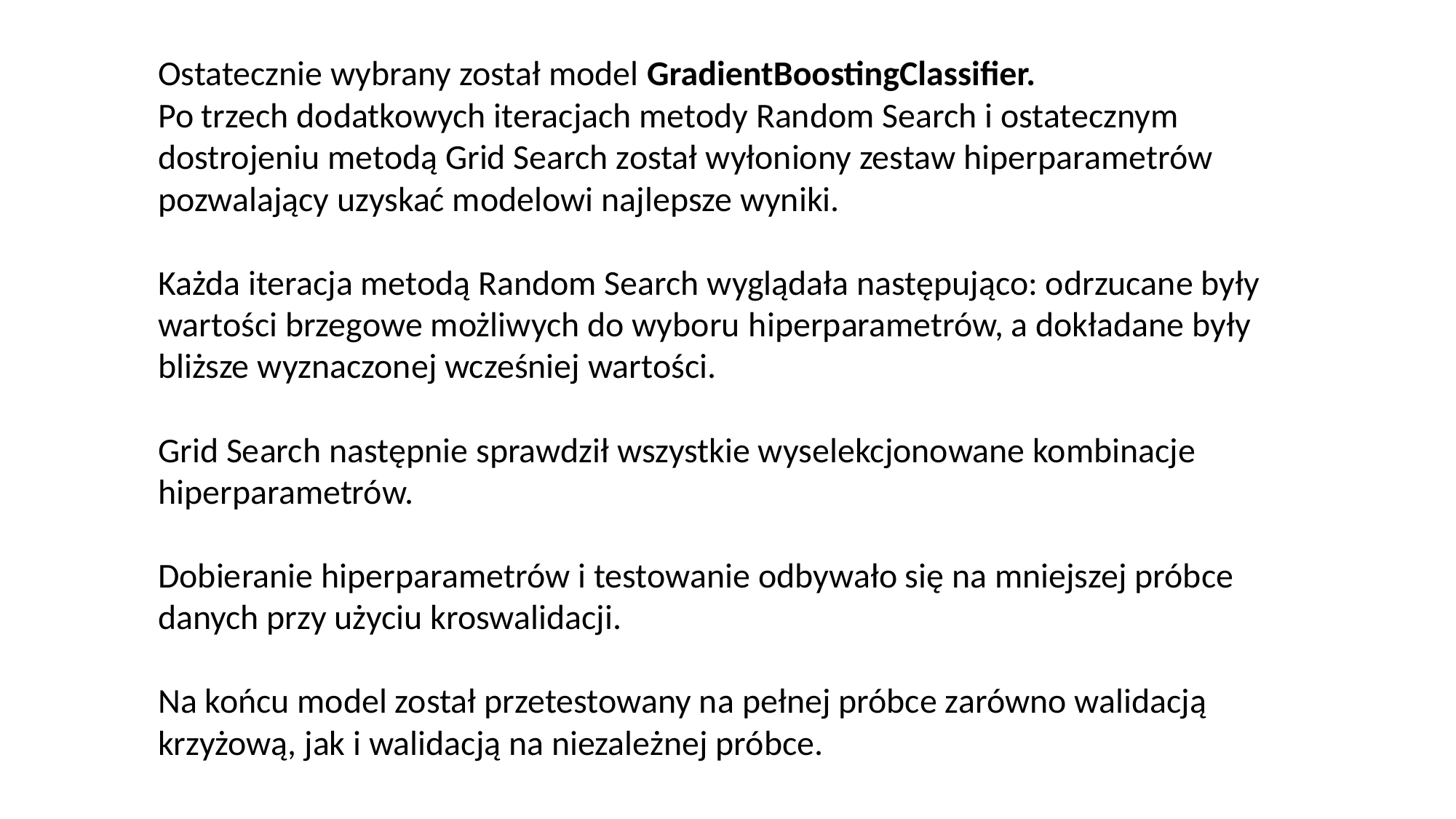

Ostatecznie wybrany został model GradientBoostingClassifier.
Po trzech dodatkowych iteracjach metody Random Search i ostatecznym dostrojeniu metodą Grid Search został wyłoniony zestaw hiperparametrów pozwalający uzyskać modelowi najlepsze wyniki.

Każda iteracja metodą Random Search wyglądała następująco: odrzucane były wartości brzegowe możliwych do wyboru hiperparametrów, a dokładane były bliższe wyznaczonej wcześniej wartości.

Grid Search następnie sprawdził wszystkie wyselekcjonowane kombinacje hiperparametrów.

Dobieranie hiperparametrów i testowanie odbywało się na mniejszej próbce danych przy użyciu kroswalidacji.

Na końcu model został przetestowany na pełnej próbce zarówno walidacją krzyżową, jak i walidacją na niezależnej próbce.